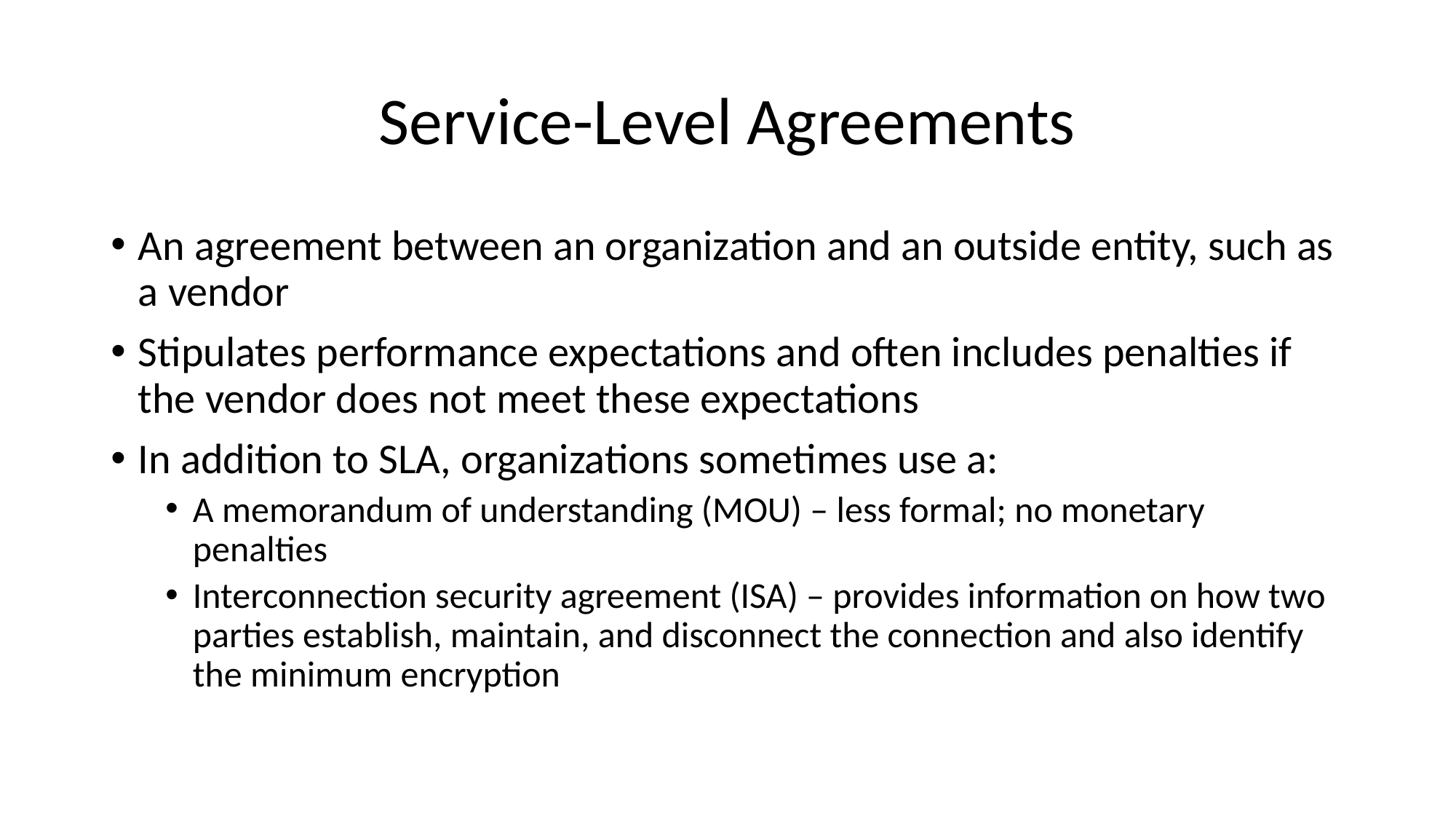

# Service-Level Agreements
An agreement between an organization and an outside entity, such as a vendor
Stipulates performance expectations and often includes penalties if the vendor does not meet these expectations
In addition to SLA, organizations sometimes use a:
A memorandum of understanding (MOU) – less formal; no monetary penalties
Interconnection security agreement (ISA) – provides information on how two parties establish, maintain, and disconnect the connection and also identify the minimum encryption